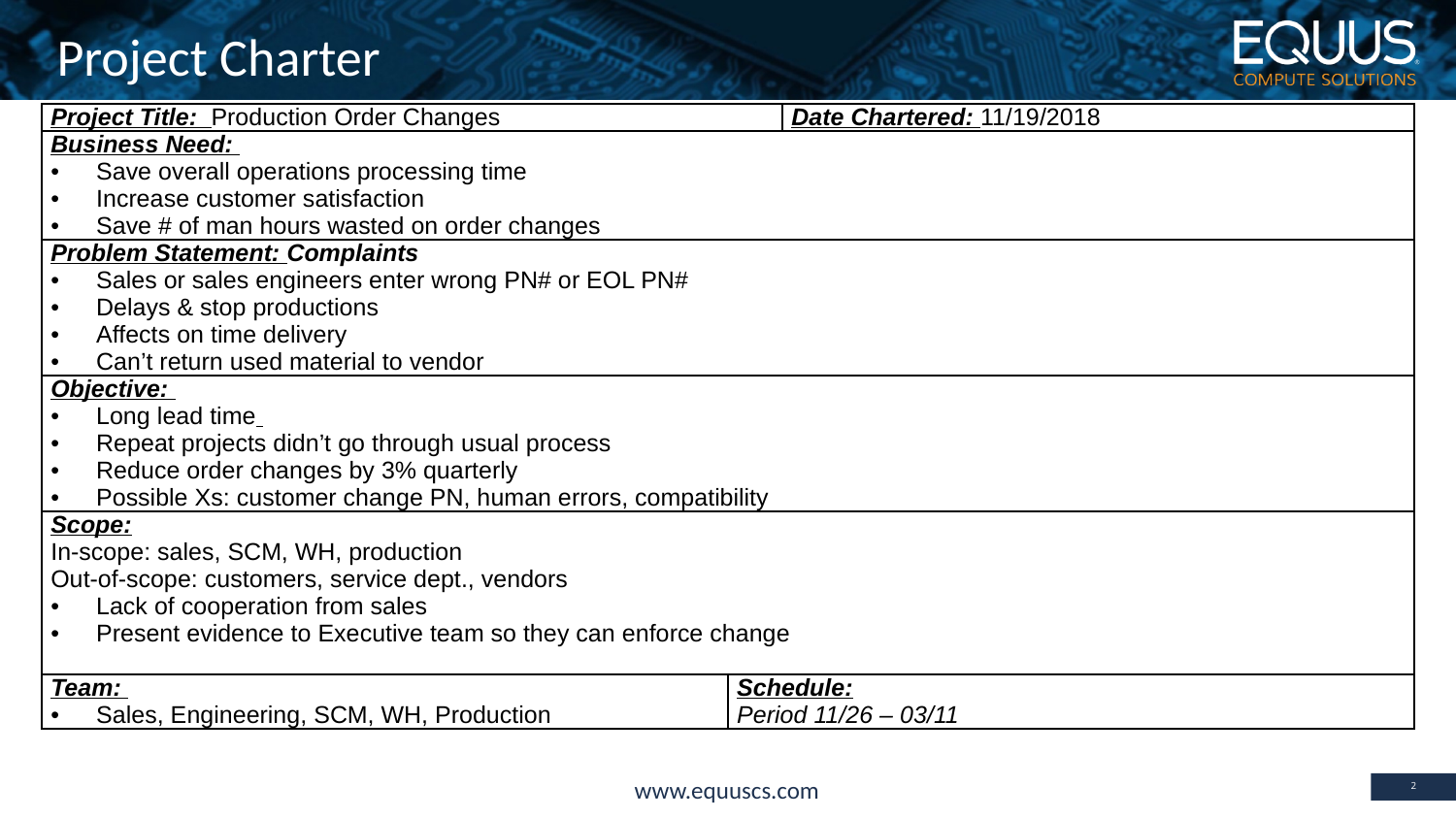

# Project Charter
| Project Title: Production Order Changes |  | Date Chartered: 11/19/2018 |
| --- | --- | --- |
| Business Need: Save overall operations processing time Increase customer satisfaction Save # of man hours wasted on order changes |  |  |
| Problem Statement: Complaints Sales or sales engineers enter wrong PN# or EOL PN# Delays & stop productions Affects on time delivery Can’t return used material to vendor |  |  |
| Objective: Long lead time Repeat projects didn’t go through usual process Reduce order changes by 3% quarterly Possible Xs: customer change PN, human errors, compatibility |  |  |
| Scope: In-scope: sales, SCM, WH, production Out-of-scope: customers, service dept., vendors Lack of cooperation from sales Present evidence to Executive team so they can enforce change |  |  |
| Team: Sales, Engineering, SCM, WH, Production | Schedule: Period 11/26 – 03/11 |  |
2